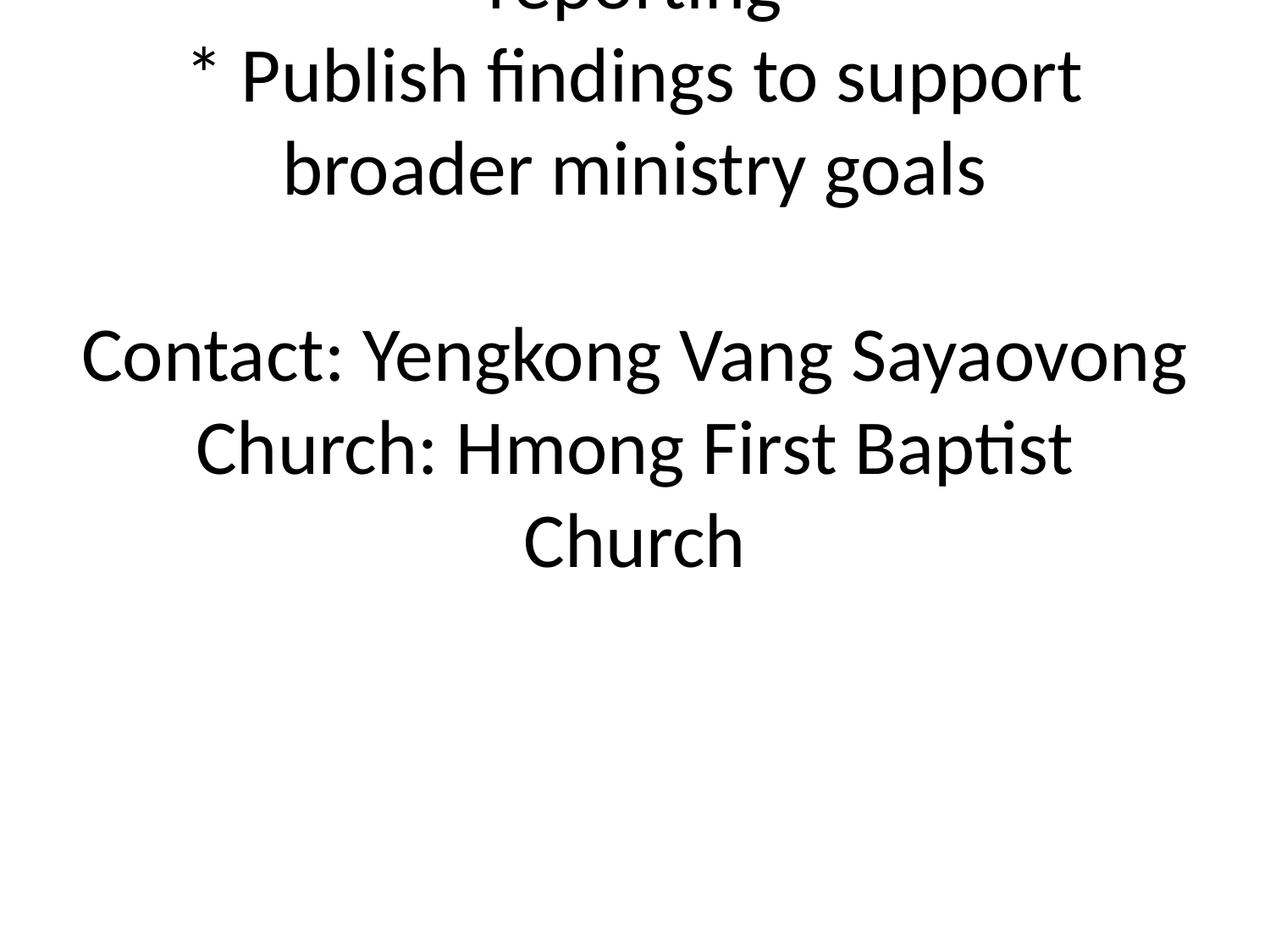

# * Continue tracking and analysis into Q2
* Build team feedback loop into reporting
* Publish findings to support broader ministry goals

Contact: Yengkong Vang Sayaovong
Church: Hmong First Baptist Church